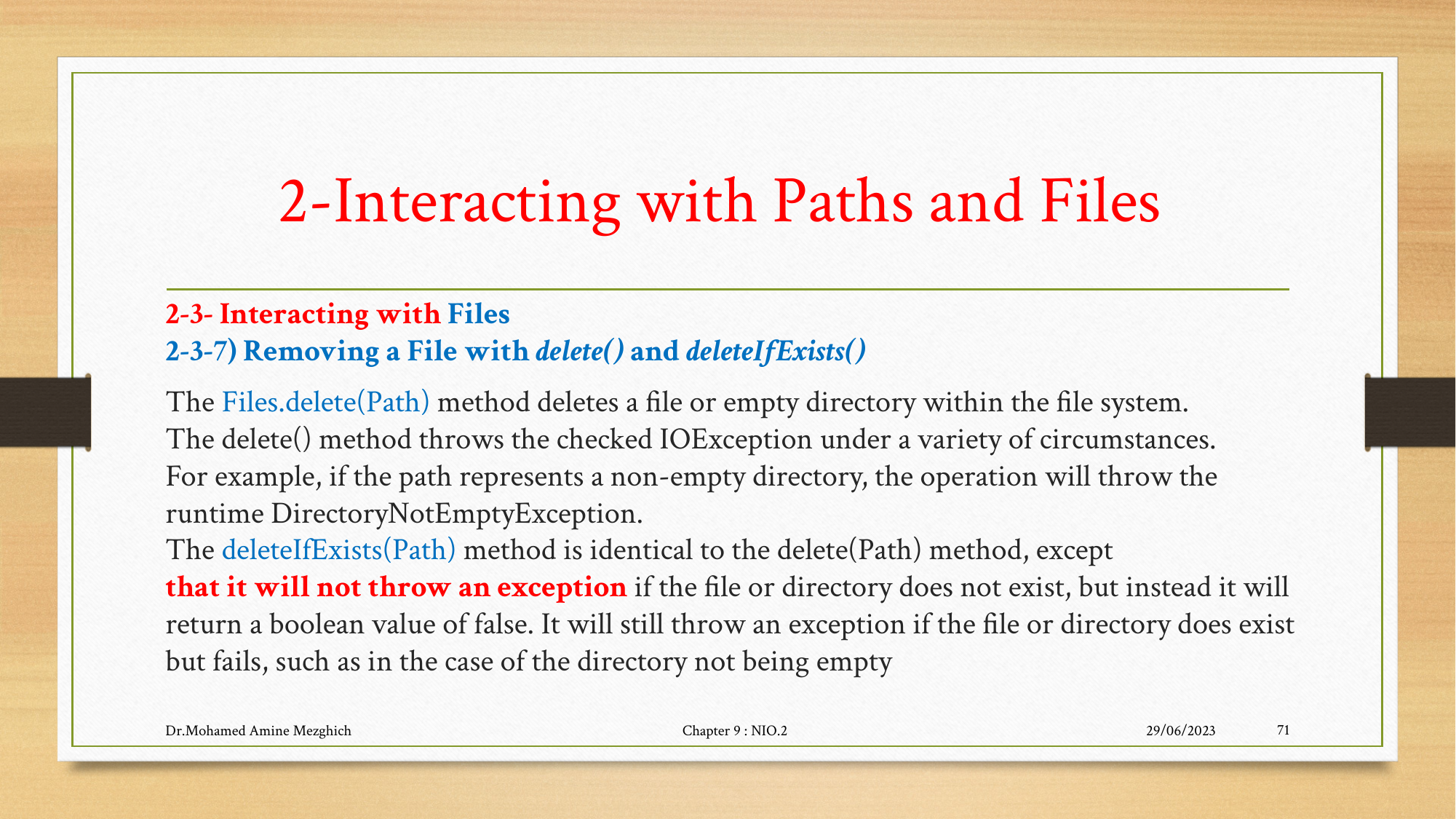

# 2-Interacting with Paths and Files
2-3- Interacting with Files
2-3-7) Removing a File with delete() and deleteIfExists()
The Files.delete(Path) method deletes a file or empty directory within the file system.
The delete() method throws the checked IOException under a variety of circumstances.
For example, if the path represents a non-empty directory, the operation will throw the
runtime DirectoryNotEmptyException.
The deleteIfExists(Path) method is identical to the delete(Path) method, except
that it will not throw an exception if the file or directory does not exist, but instead it will return a boolean value of false. It will still throw an exception if the file or directory does exist but fails, such as in the case of the directory not being empty
Dr.Mohamed Amine Mezghich                                                                                                Chapter 9 : NIO.2
29/06/2023
71